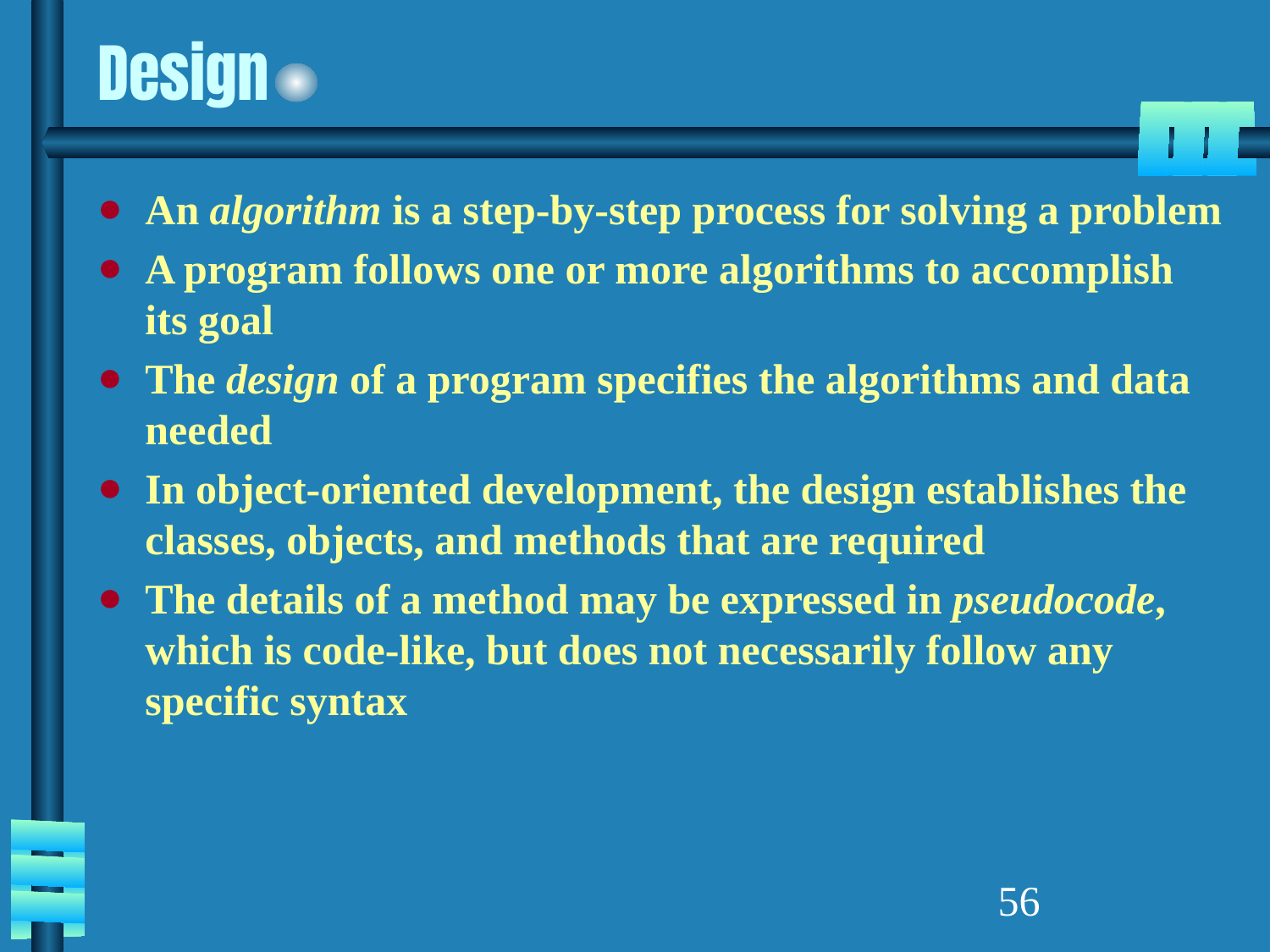

# Design
An algorithm is a step-by-step process for solving a problem
A program follows one or more algorithms to accomplish its goal
The design of a program specifies the algorithms and data needed
In object-oriented development, the design establishes the classes, objects, and methods that are required
The details of a method may be expressed in pseudocode, which is code-like, but does not necessarily follow any specific syntax
56